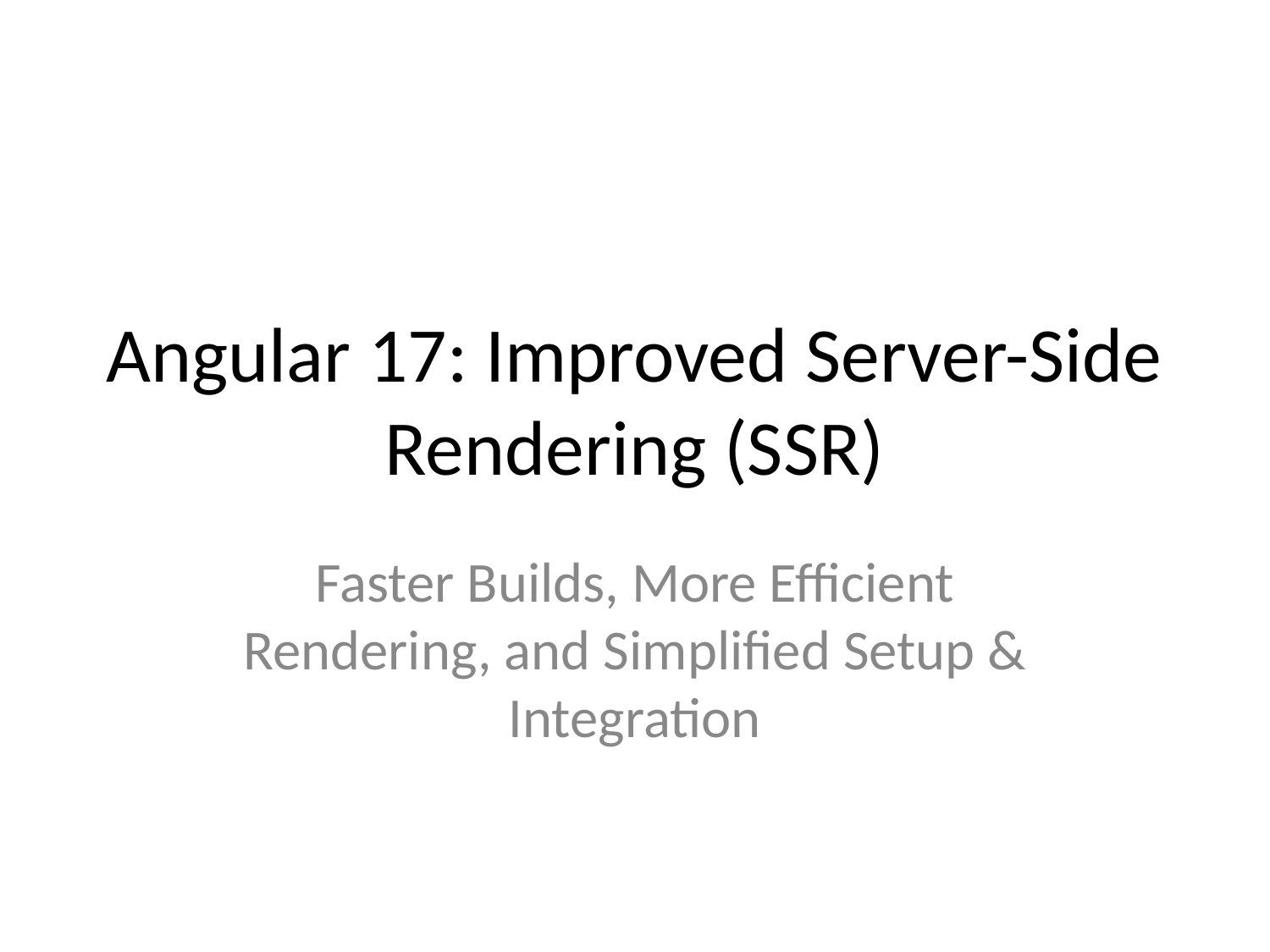

# Angular 17: Improved Server-Side Rendering (SSR)
Faster Builds, More Efficient Rendering, and Simplified Setup & Integration